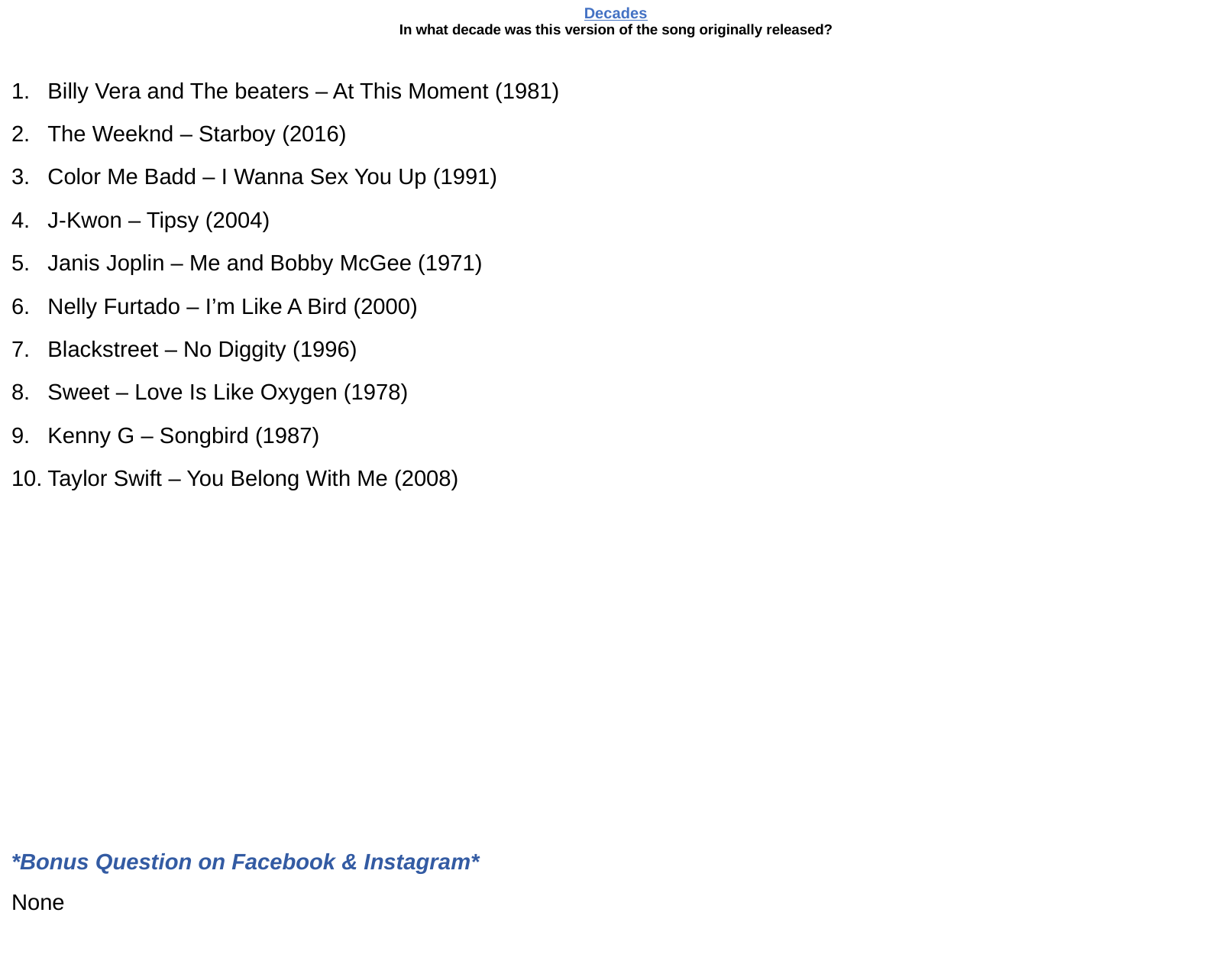

# Decades In what decade was this version of the song originally released?
Billy Vera and The beaters – At This Moment (1981)
The Weeknd – Starboy (2016)
Color Me Badd – I Wanna Sex You Up (1991)
J-Kwon – Tipsy (2004)
Janis Joplin – Me and Bobby McGee (1971)
Nelly Furtado – I’m Like A Bird (2000)
Blackstreet – No Diggity (1996)
Sweet – Love Is Like Oxygen (1978)
Kenny G – Songbird (1987)
Taylor Swift – You Belong With Me (2008)

None